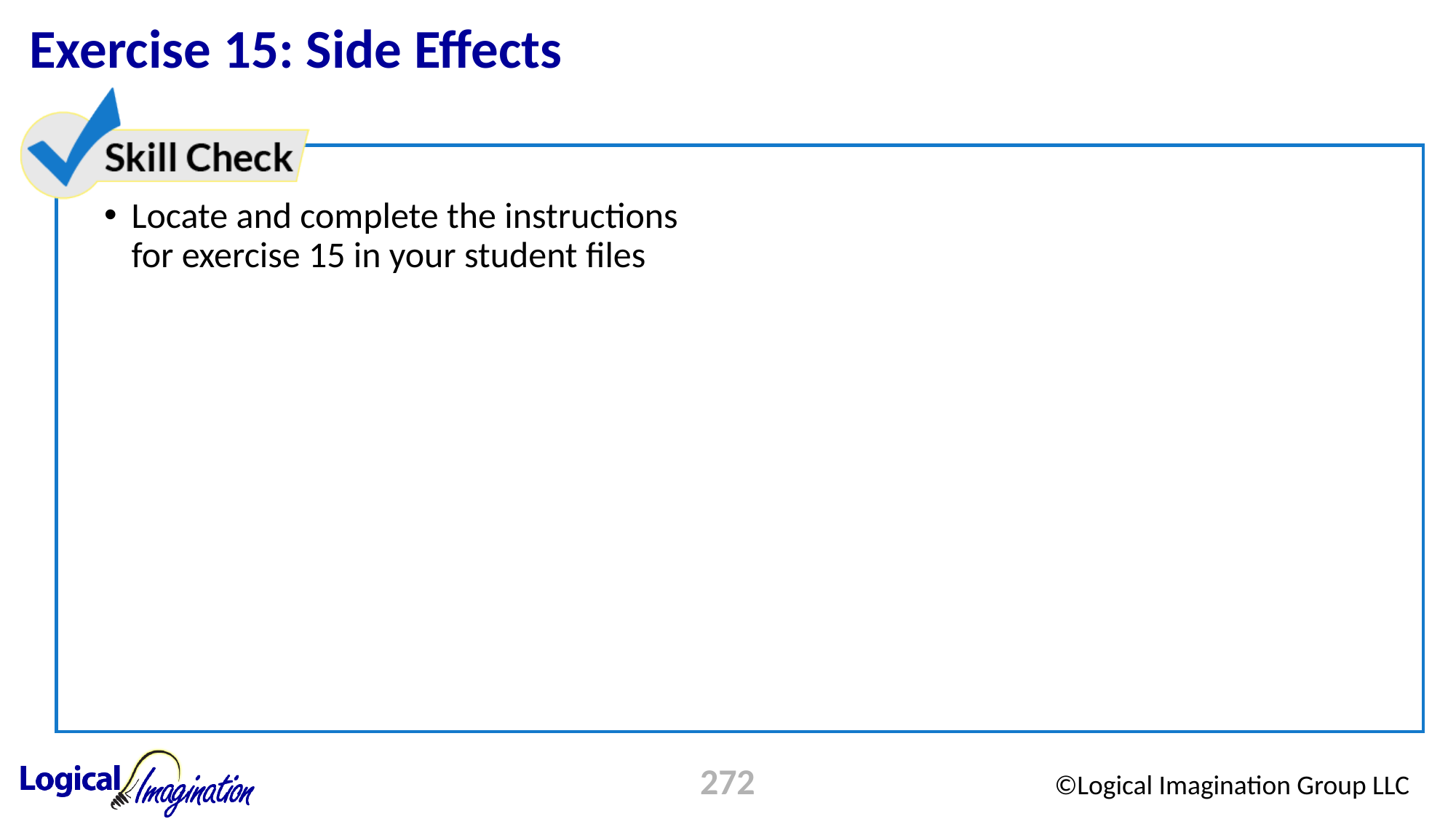

# Exercise 15: Side Effects
Locate and complete the instructions for exercise 15 in your student files
272